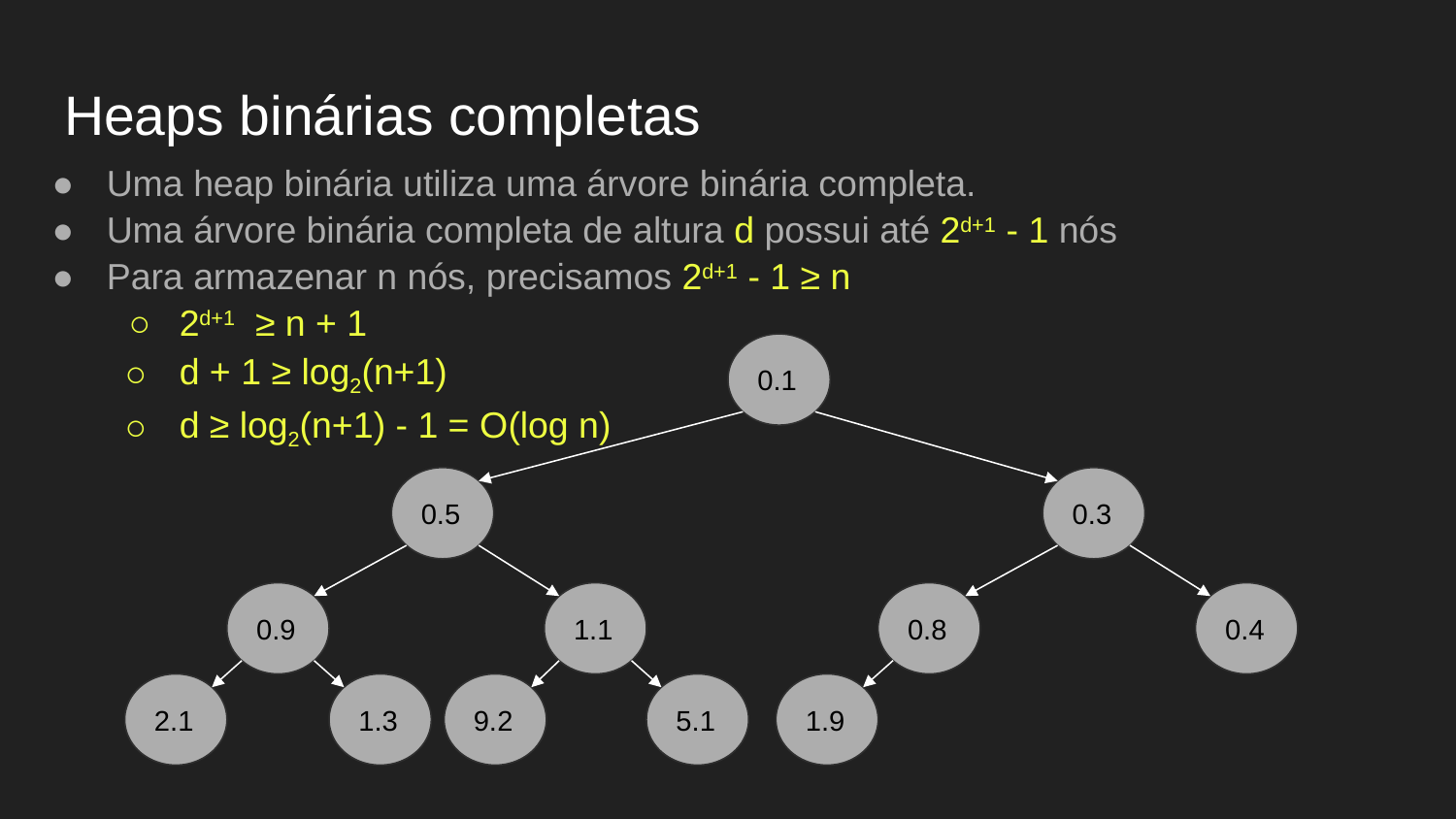

# Heaps binárias completas
Uma heap binária utiliza uma árvore binária completa.
Uma árvore binária completa de altura d possui até 2d+1 - 1 nós
Para armazenar n nós, precisamos 2d+1 - 1 ≥ n
2d+1  ≥ n + 1
d + 1 ≥ log2(n+1)
d ≥ log2(n+1) - 1 = O(log n)
0.1
0.5
0.3
0.9
1.1
0.8
0.4
2.1
1.3
9.2
5.1
1.9